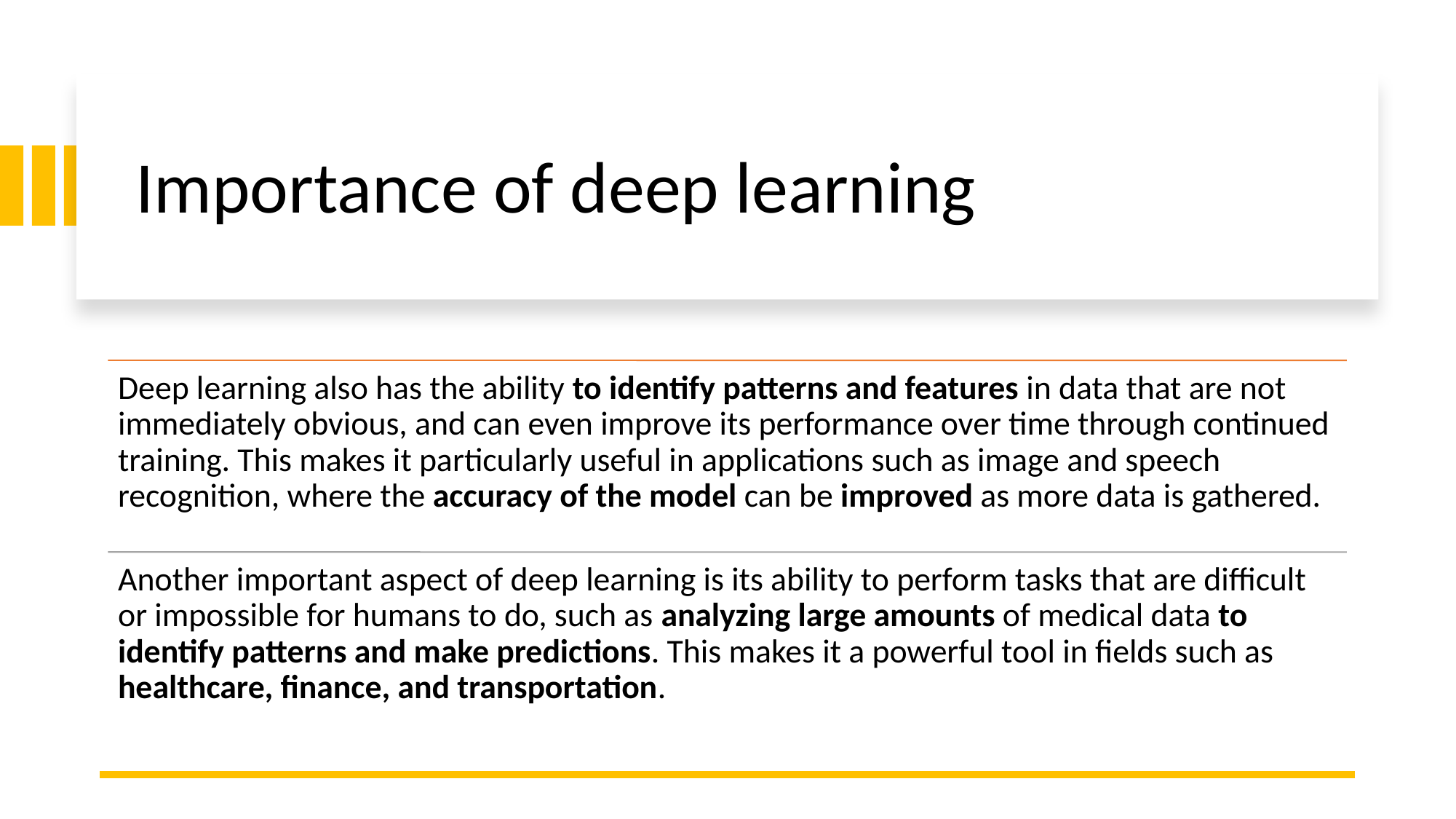

# Importance of deep learning

Deep learning also has the ability to identify patterns and features in data that are not immediately obvious, and can even improve its performance over time through continued training. This makes it particularly useful in applications such as image and speech recognition, where the accuracy of the model can be improved as more data is gathered.
Another important aspect of deep learning is its ability to perform tasks that are difficult or impossible for humans to do, such as analyzing large amounts of medical data to identify patterns and make predictions. This makes it a powerful tool in fields such as healthcare, finance, and transportation.